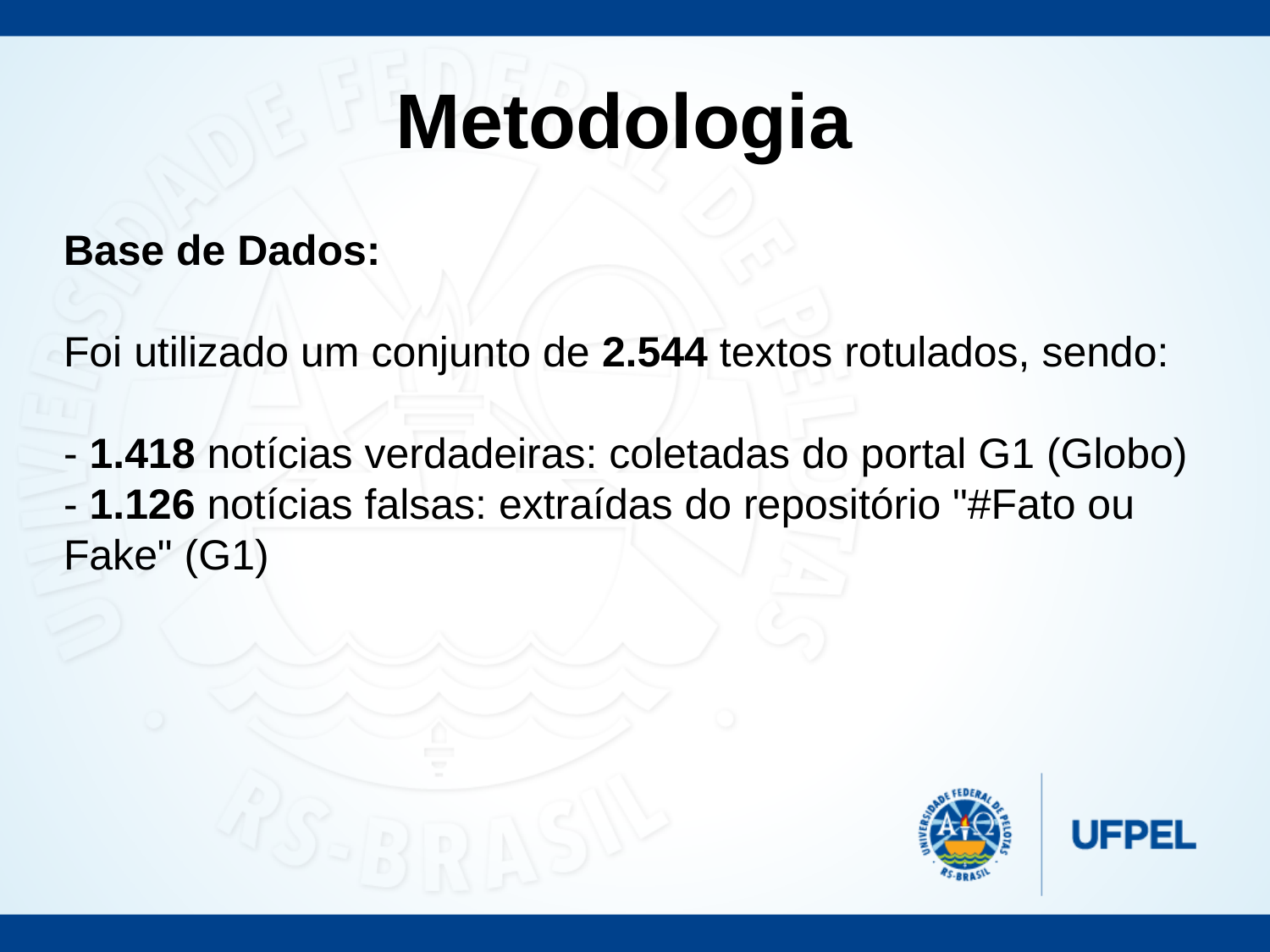

Metodologia
Base de Dados:

Foi utilizado um conjunto de 2.544 textos rotulados, sendo:

- 1.418 notícias verdadeiras: coletadas do portal G1 (Globo)
- 1.126 notícias falsas: extraídas do repositório "#Fato ou Fake" (G1)